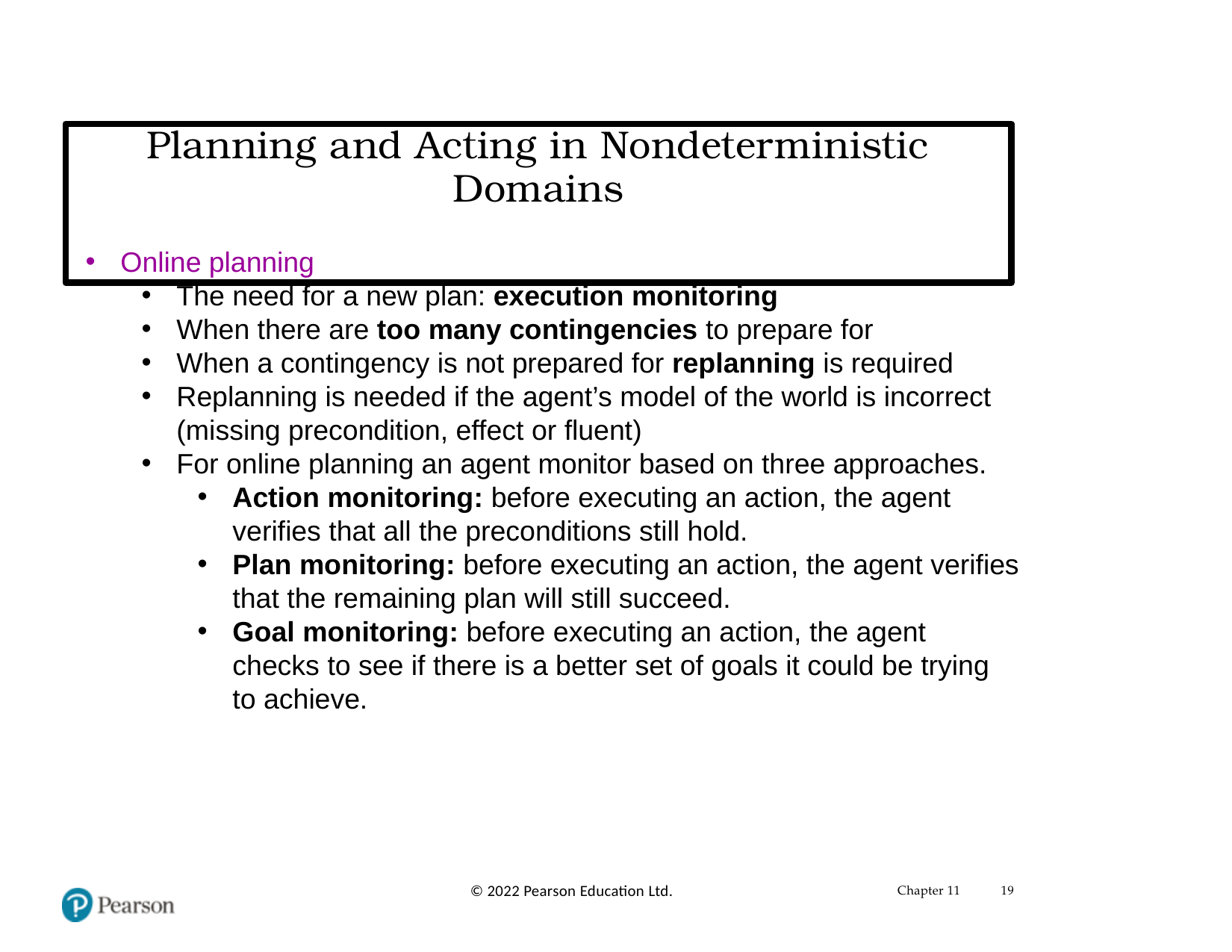

# Planning and Acting in Nondeterministic Domains
Online planning
The need for a new plan: execution monitoring
When there are too many contingencies to prepare for
When a contingency is not prepared for replanning is required
Replanning is needed if the agent’s model of the world is incorrect (missing precondition, effect or fluent)
For online planning an agent monitor based on three approaches.
Action monitoring: before executing an action, the agent verifies that all the preconditions still hold.
Plan monitoring: before executing an action, the agent verifies that the remaining plan will still succeed.
Goal monitoring: before executing an action, the agent checks to see if there is a better set of goals it could be trying to achieve.
Chapter 11
19